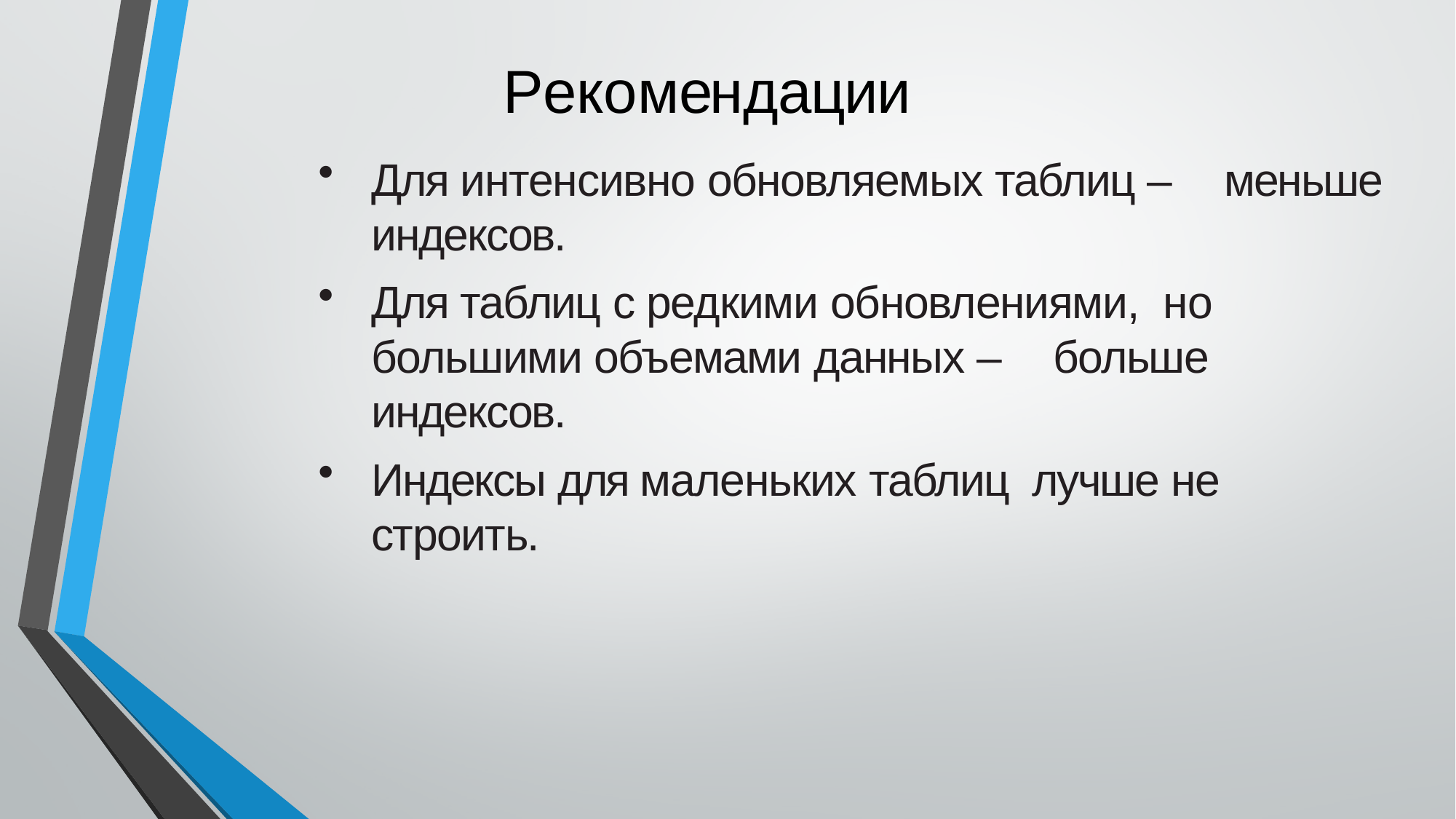

# Рекомендации
Для интенсивно обновляемых таблиц –  меньше индексов.
Для таблиц с редкими обновлениями,  но большими объемами данных –  больше индексов.
Индексы для маленьких таблиц  лучше не строить.